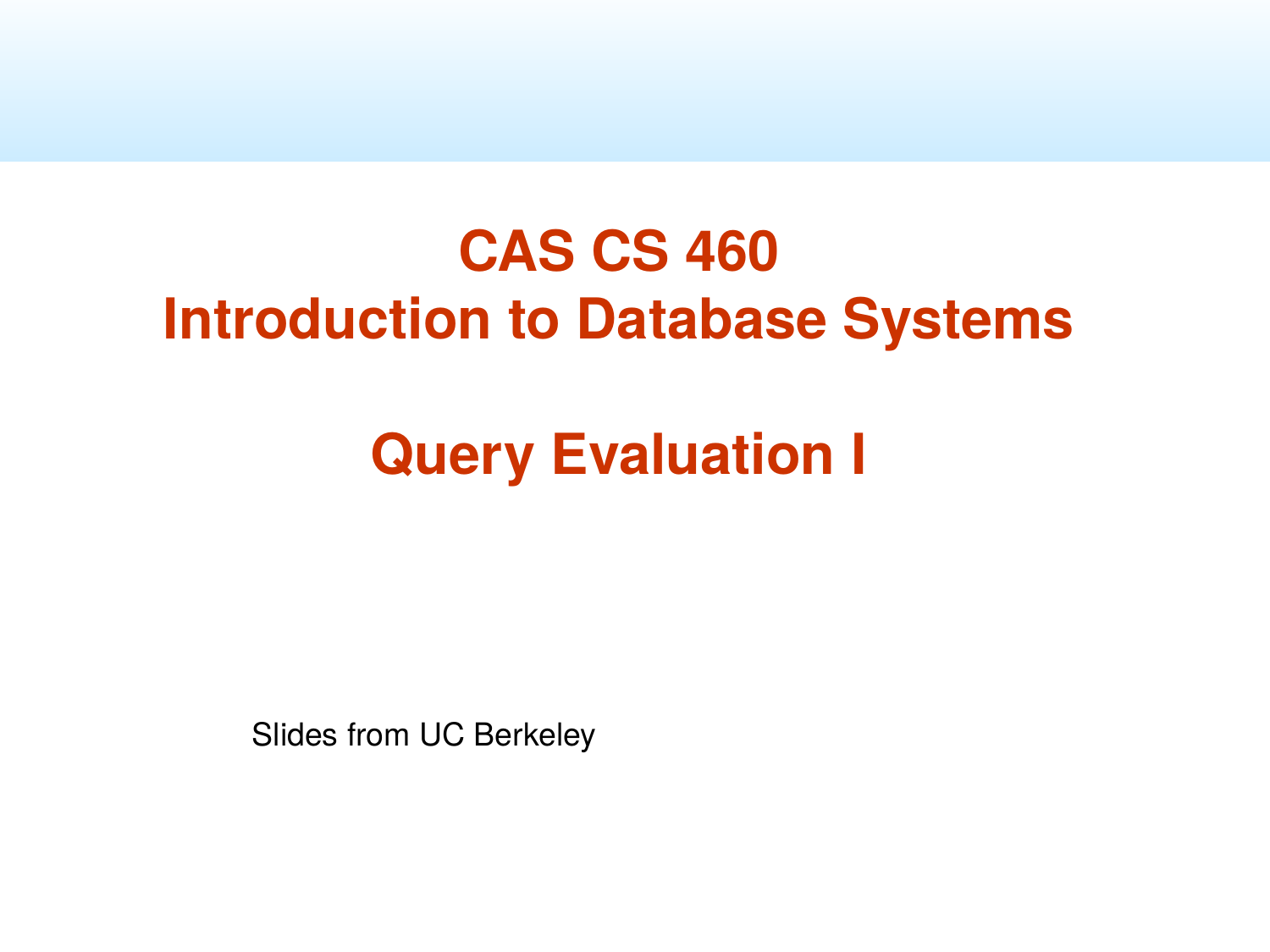

CAS CS 460
Introduction to Database Systems

Query Evaluation I
Slides from UC Berkeley
1